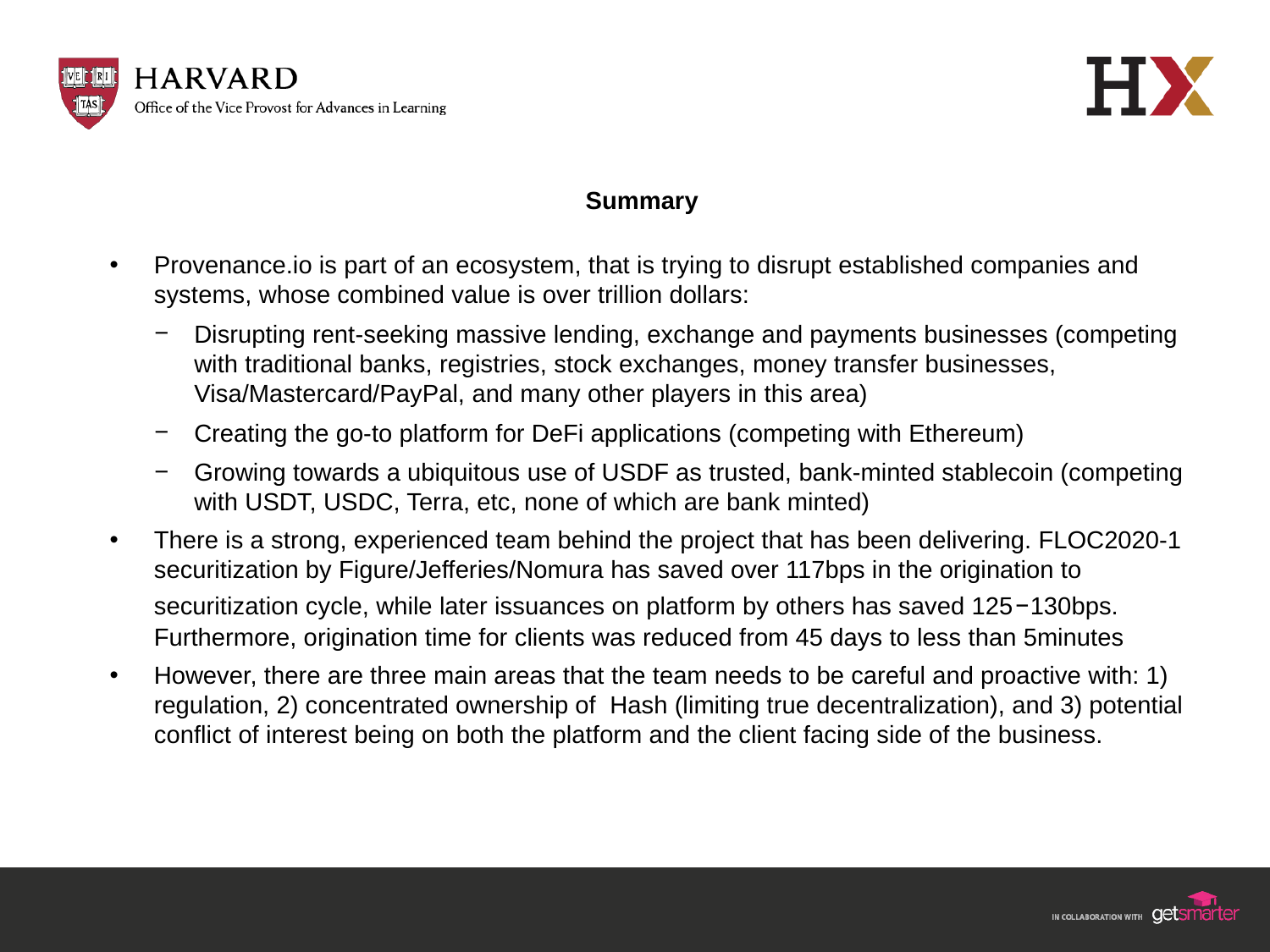

Summary
Provenance.io is part of an ecosystem, that is trying to disrupt established companies and systems, whose combined value is over trillion dollars:
Disrupting rent-seeking massive lending, exchange and payments businesses (competing with traditional banks, registries, stock exchanges, money transfer businesses, Visa/Mastercard/PayPal, and many other players in this area)
Creating the go-to platform for DeFi applications (competing with Ethereum)
Growing towards a ubiquitous use of USDF as trusted, bank-minted stablecoin (competing with USDT, USDC, Terra, etc, none of which are bank minted)
There is a strong, experienced team behind the project that has been delivering. FLOC2020-1 securitization by Figure/Jefferies/Nomura has saved over 117bps in the origination to securitization cycle, while later issuances on platform by others has saved 125–130bps. Furthermore, origination time for clients was reduced from 45 days to less than 5minutes
However, there are three main areas that the team needs to be careful and proactive with: 1) regulation, 2) concentrated ownership of  Hash (limiting true decentralization), and 3) potential conflict of interest being on both the platform and the client facing side of the business.